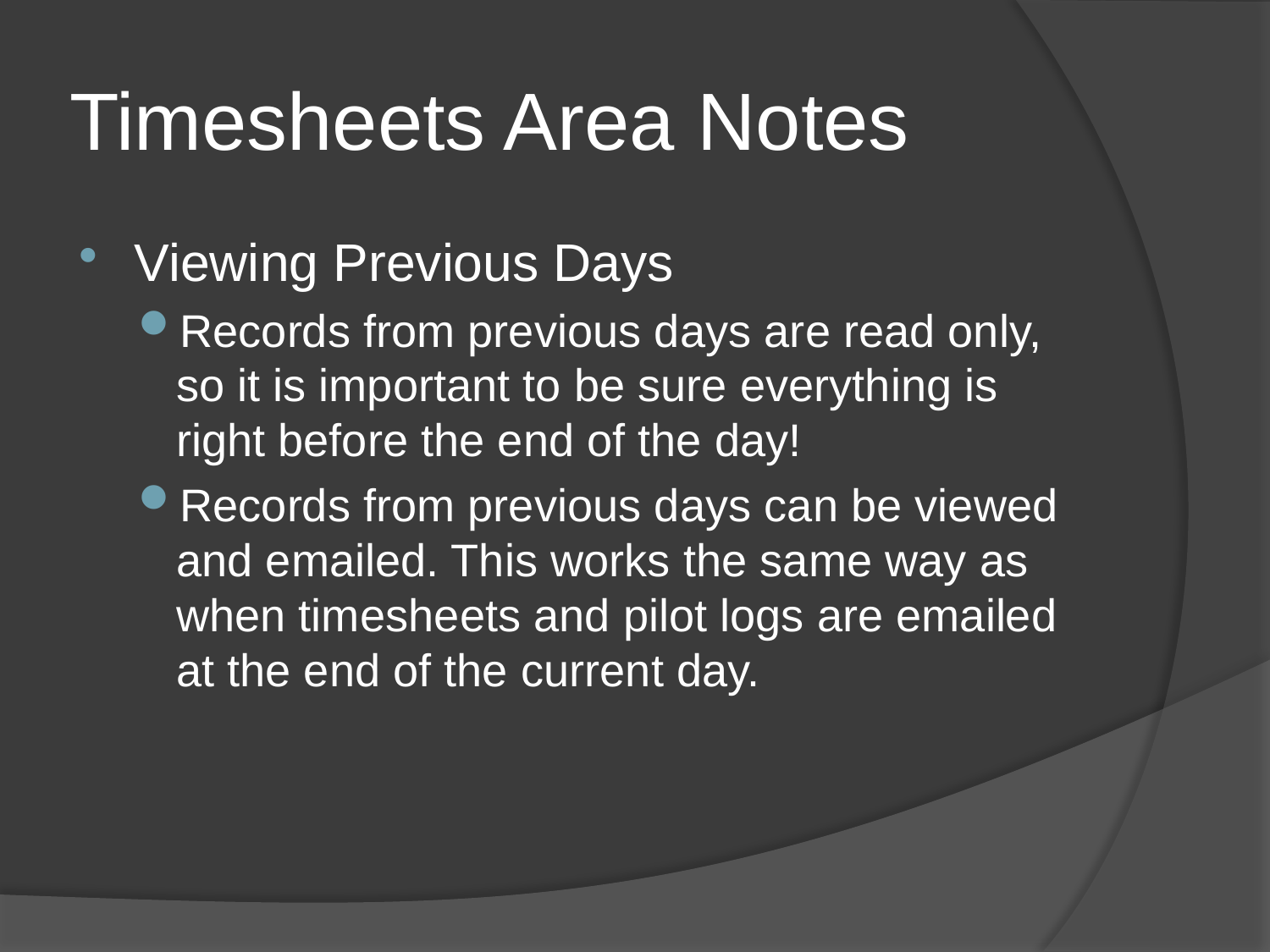

# Timesheets Area Notes
Viewing Previous Days
Records from previous days are read only, so it is important to be sure everything is right before the end of the day!
Records from previous days can be viewed and emailed. This works the same way as when timesheets and pilot logs are emailed at the end of the current day.